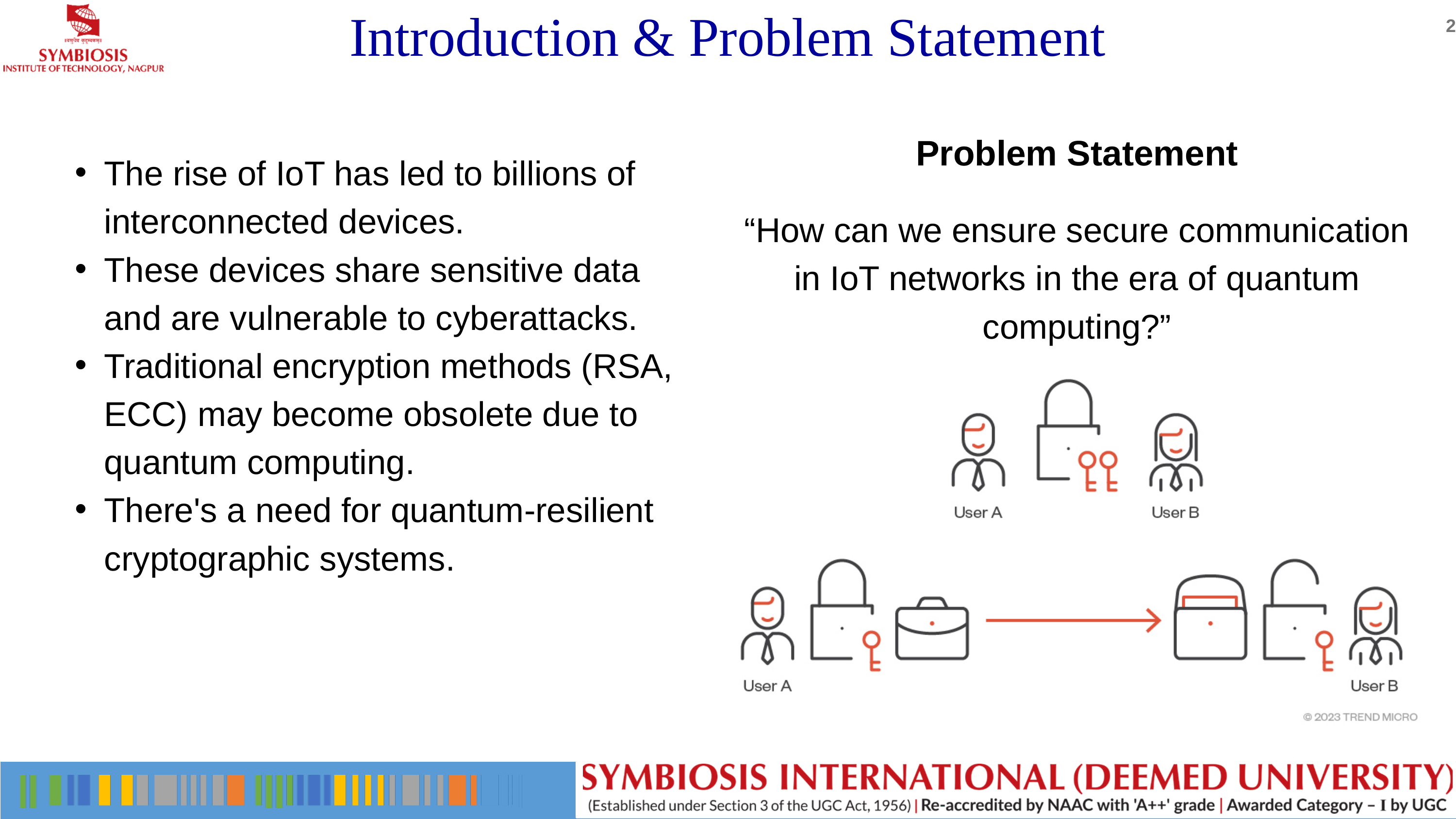

Introduction & Problem Statement

2

Problem Statement
The rise of IoT has led to billions of interconnected devices.
These devices share sensitive data and are vulnerable to cyberattacks.
Traditional encryption methods (RSA, ECC) may become obsolete due to quantum computing.
There's a need for quantum-resilient cryptographic systems.

“How can we ensure secure communication in IoT networks in the era of quantum computing?”